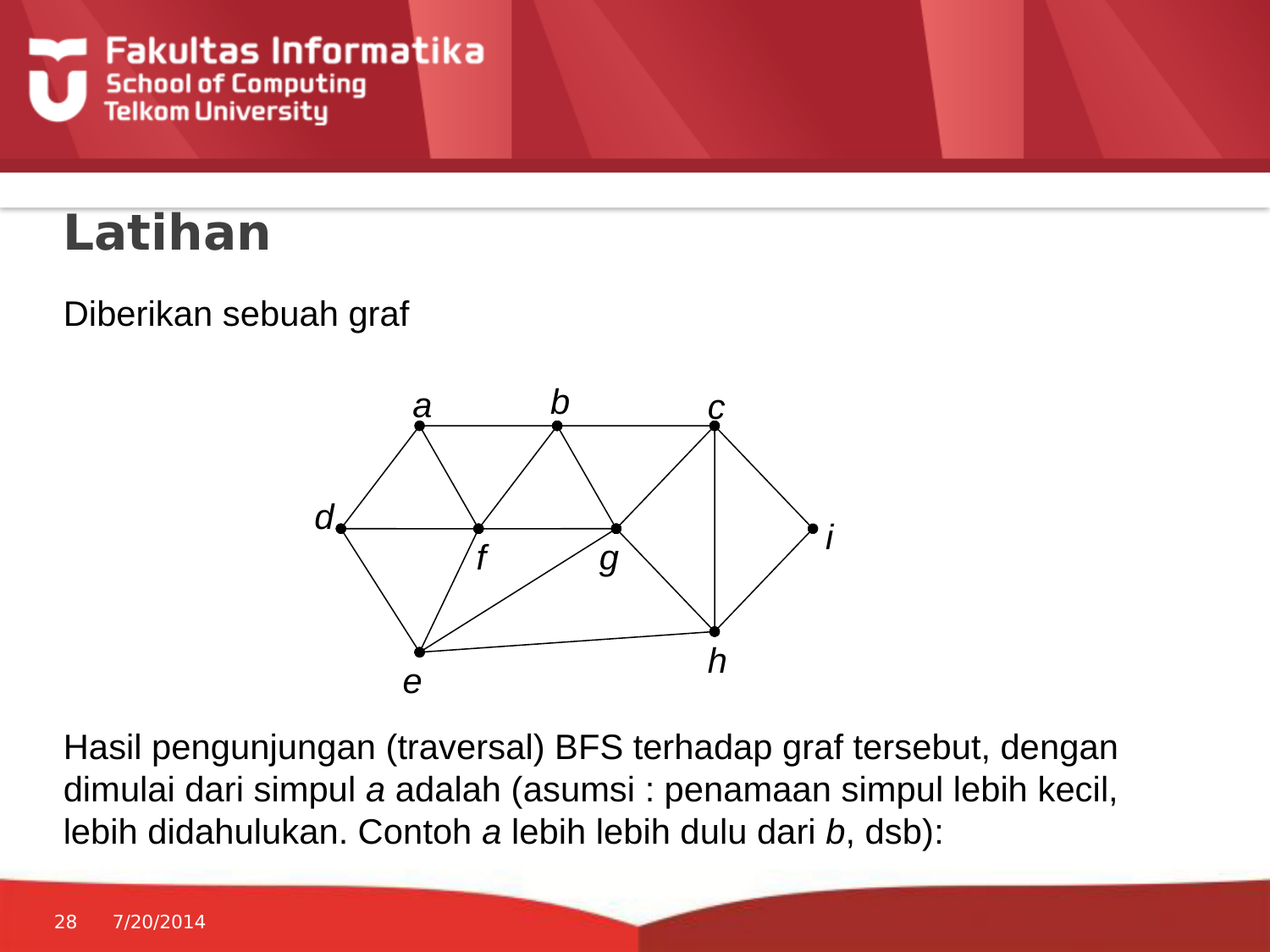

# Latihan
Diberikan sebuah graf

b
a
c

d
i

f

g

h
e
Hasil pengunjungan (traversal) BFS terhadap graf tersebut, dengan dimulai dari simpul a adalah (asumsi : penamaan simpul lebih kecil, lebih didahulukan. Contoh a lebih lebih dulu dari b, dsb):

28
7/20/2014